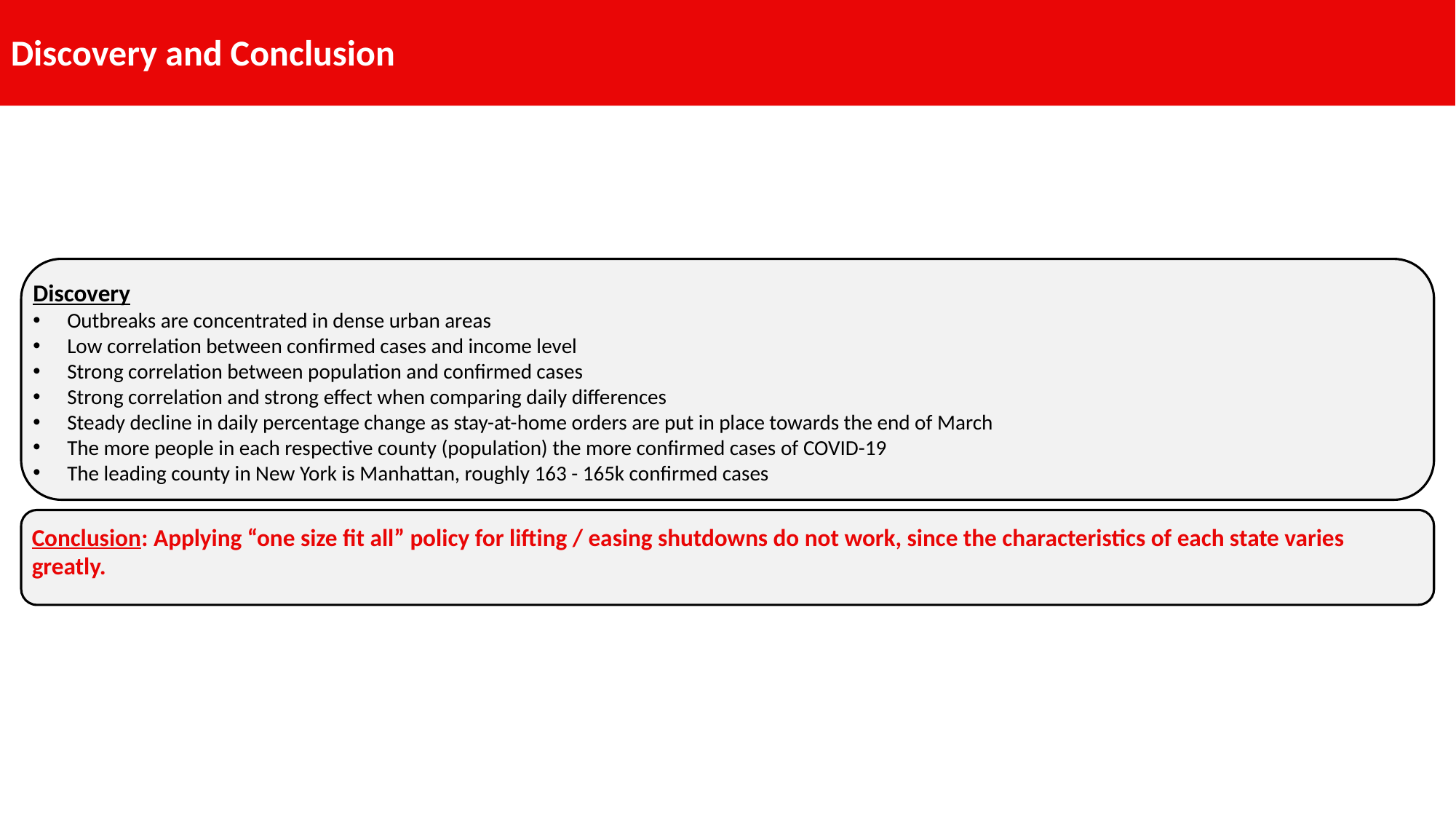

Discovery and Conclusion

Discovery
Outbreaks are concentrated in dense urban areas
Low correlation between confirmed cases and income level
Strong correlation between population and confirmed cases
Strong correlation and strong effect when comparing daily differences
Steady decline in daily percentage change as stay-at-home orders are put in place towards the end of March
The more people in each respective county (population) the more confirmed cases of COVID-19
The leading county in New York is Manhattan, roughly 163 - 165k confirmed cases

Conclusion: Applying “one size fit all” policy for lifting / easing shutdowns do not work, since the characteristics of each state varies greatly.